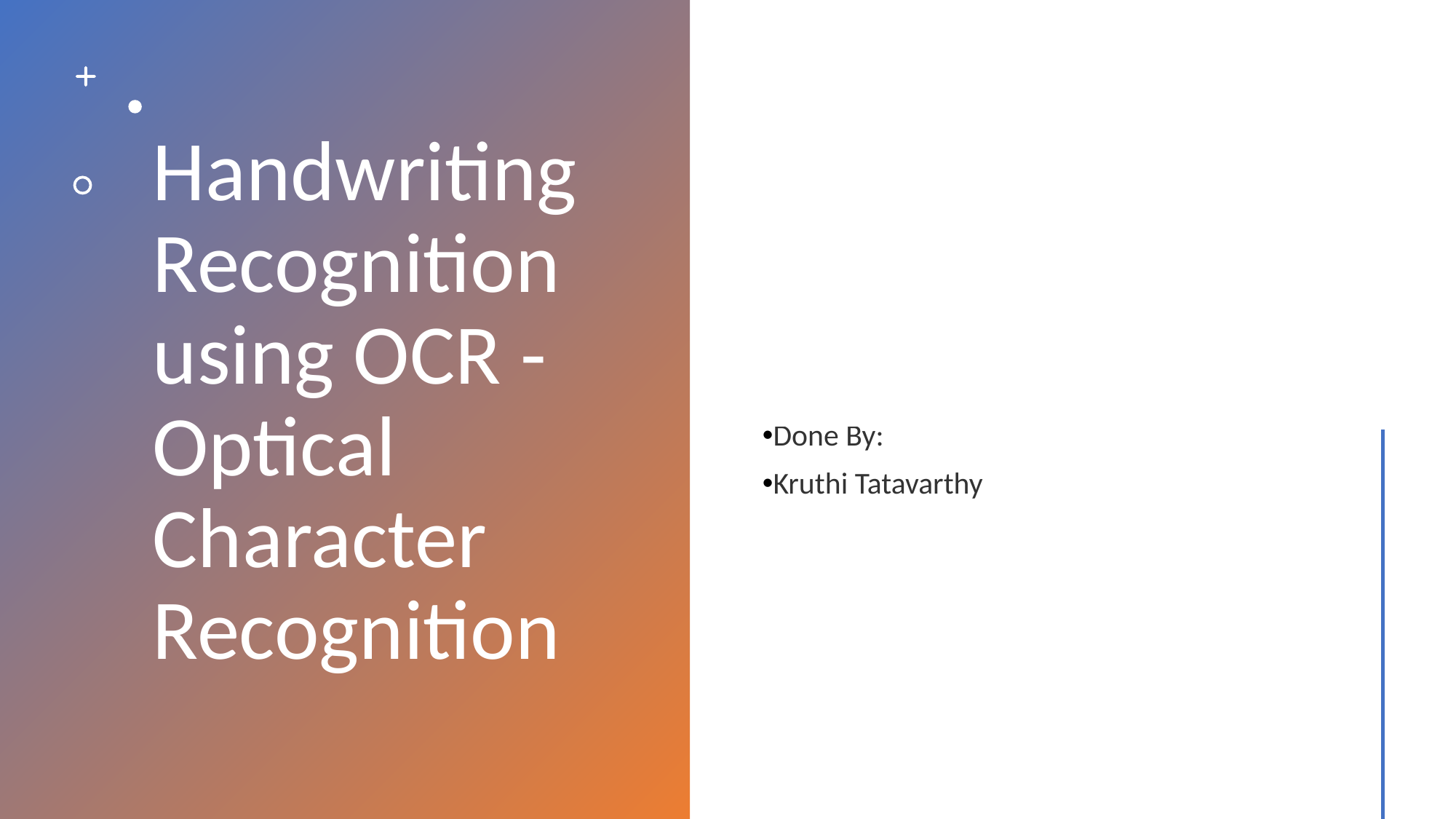

# Handwriting Recognition using OCR - Optical Character Recognition

Done By:
Kruthi Tatavarthy